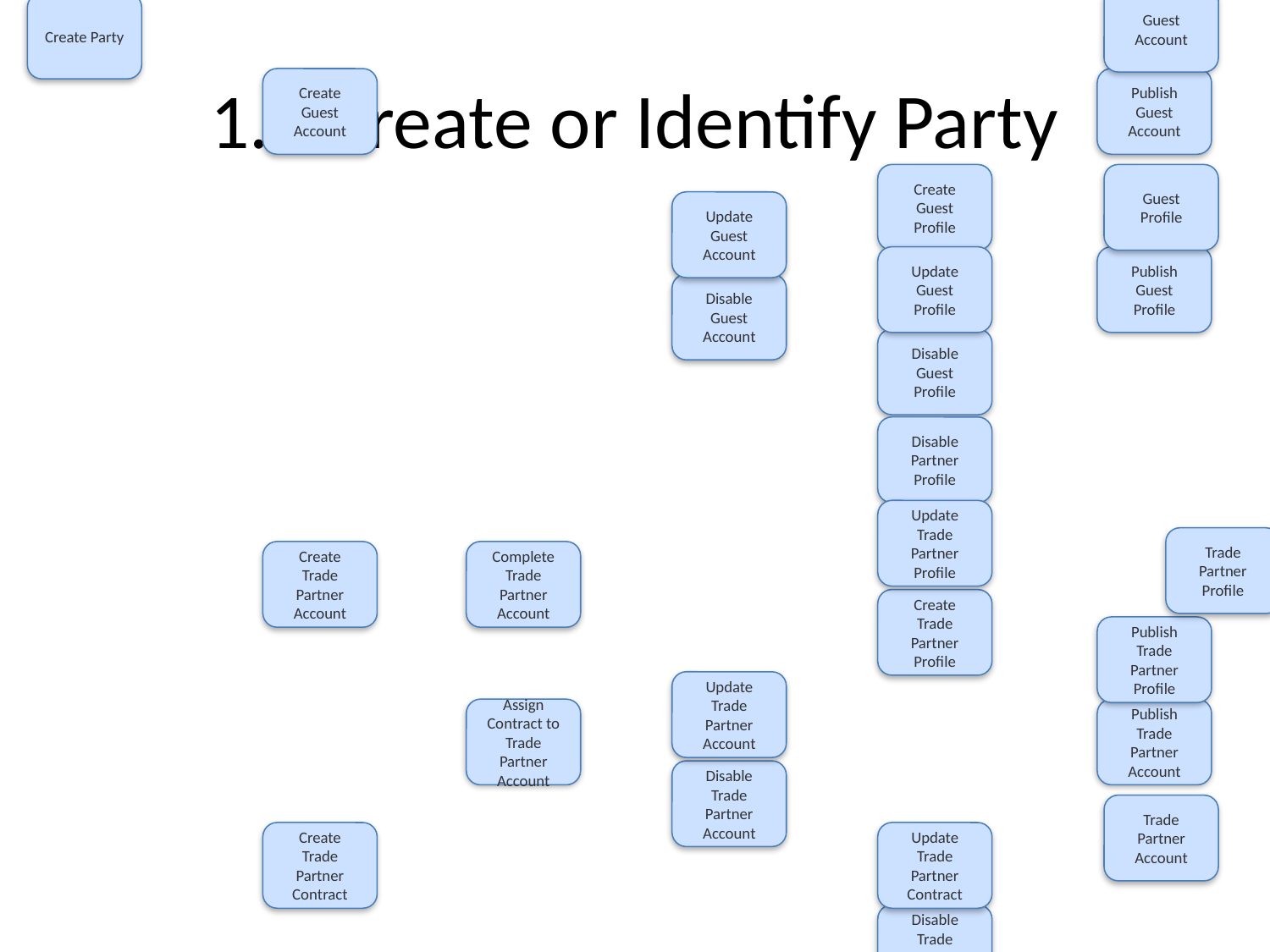

Guest Account
Create Party
Complete Create Party
# 1.1 Create or Identify Party
Create Guest Account
Publish Guest Account
Create Guest Profile
Guest Profile
Update Guest Account
Update Guest Profile
Publish Guest Profile
Identify Guest Profile
Disable Guest Account
Disable Guest Profile
Disable Partner Profile
Identify Profile
Update Trade Partner Profile
Trade Partner Profile
Create Trade Partner Account
Complete Trade Partner Account
Create Trade Partner Profile
Publish Trade Partner Profile
Identify Trade Partner Profile
Update Trade Partner Account
Assign Contract to Trade Partner Account
Publish Trade Partner Account
Disable Trade Partner Account
Trade Partner Account
Create Trade Partner Contract
Update Trade Partner Contract
Disable Trade Partner Contract